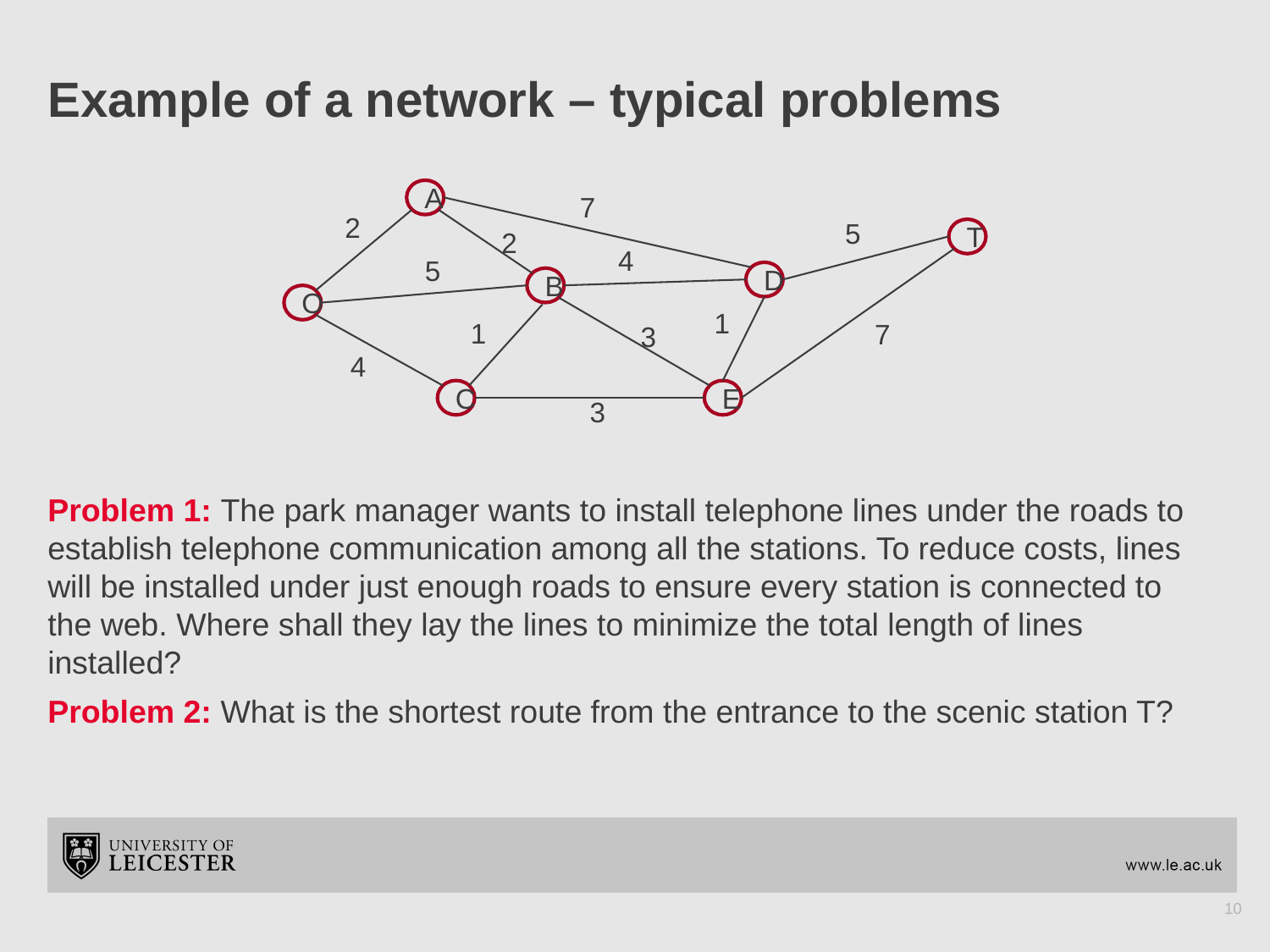

# Example of a network – typical problems
A
7
2
5
2
T
4
5
D
B
O
1
1
7
3
4
C
E
3
Problem 1: The park manager wants to install telephone lines under the roads to establish telephone communication among all the stations. To reduce costs, lines will be installed under just enough roads to ensure every station is connected to the web. Where shall they lay the lines to minimize the total length of lines installed?
Problem 2: What is the shortest route from the entrance to the scenic station T?
10